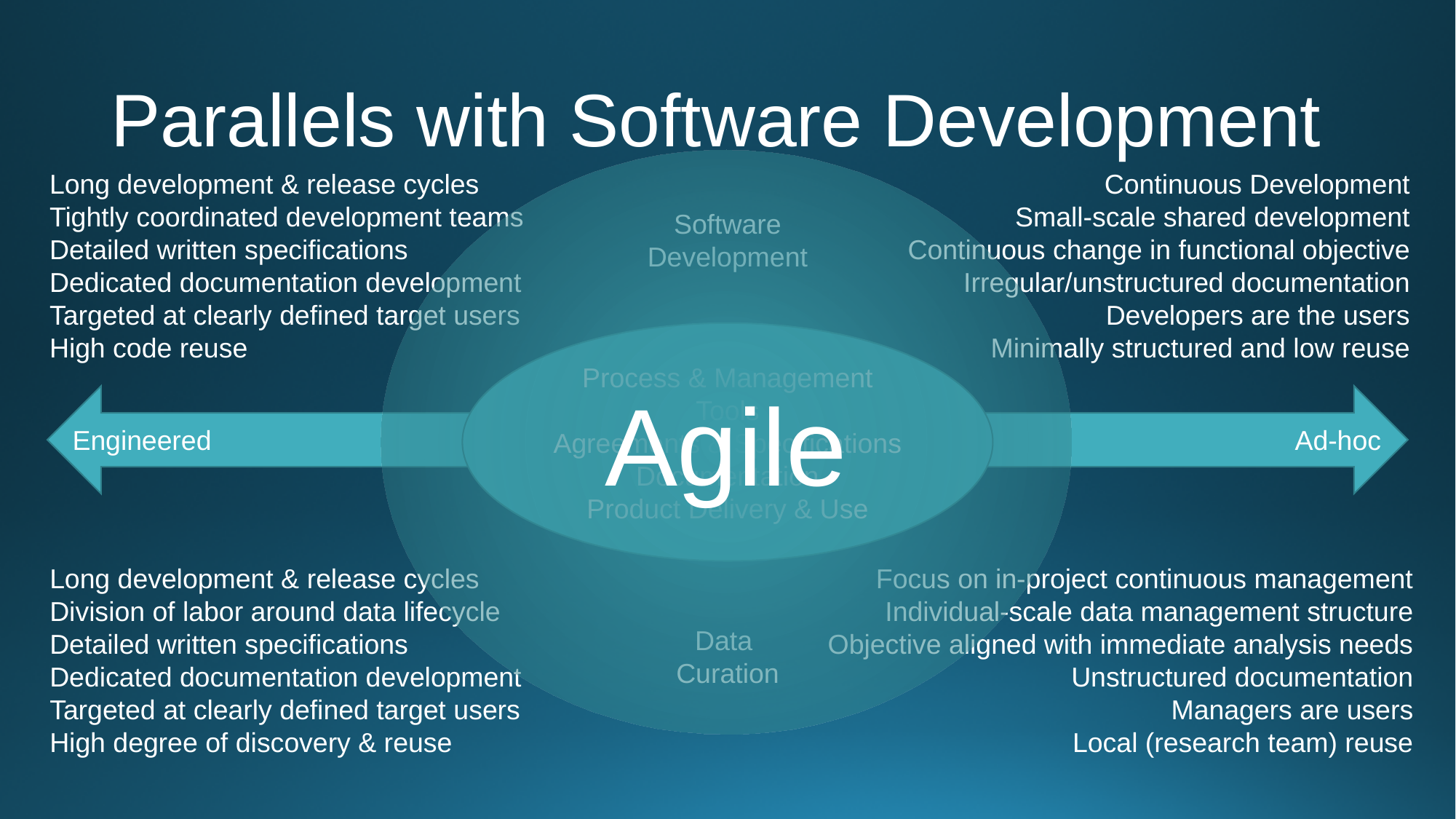

# Parallels with Software Development
Agile
Long development & release cycles
Tightly coordinated development teams
Detailed written specifications
Dedicated documentation development
Targeted at clearly defined target users
High code reuse
Continuous Development
Small-scale shared development
Continuous change in functional objective
Irregular/unstructured documentation
Developers are the users
Minimally structured and low reuse
Software
Development
Process & Management Tools
Agreements & Specifications
Documentation
Product Delivery & Use

Engineered
Ad-hoc
Long development & release cycles
Division of labor around data lifecycle
Detailed written specifications
Dedicated documentation development
Targeted at clearly defined target users
High degree of discovery & reuse
Focus on in-project continuous management
Individual-scale data management structure
Objective aligned with immediate analysis needs
Unstructured documentation
Managers are users
Local (research team) reuse
Data
Curation